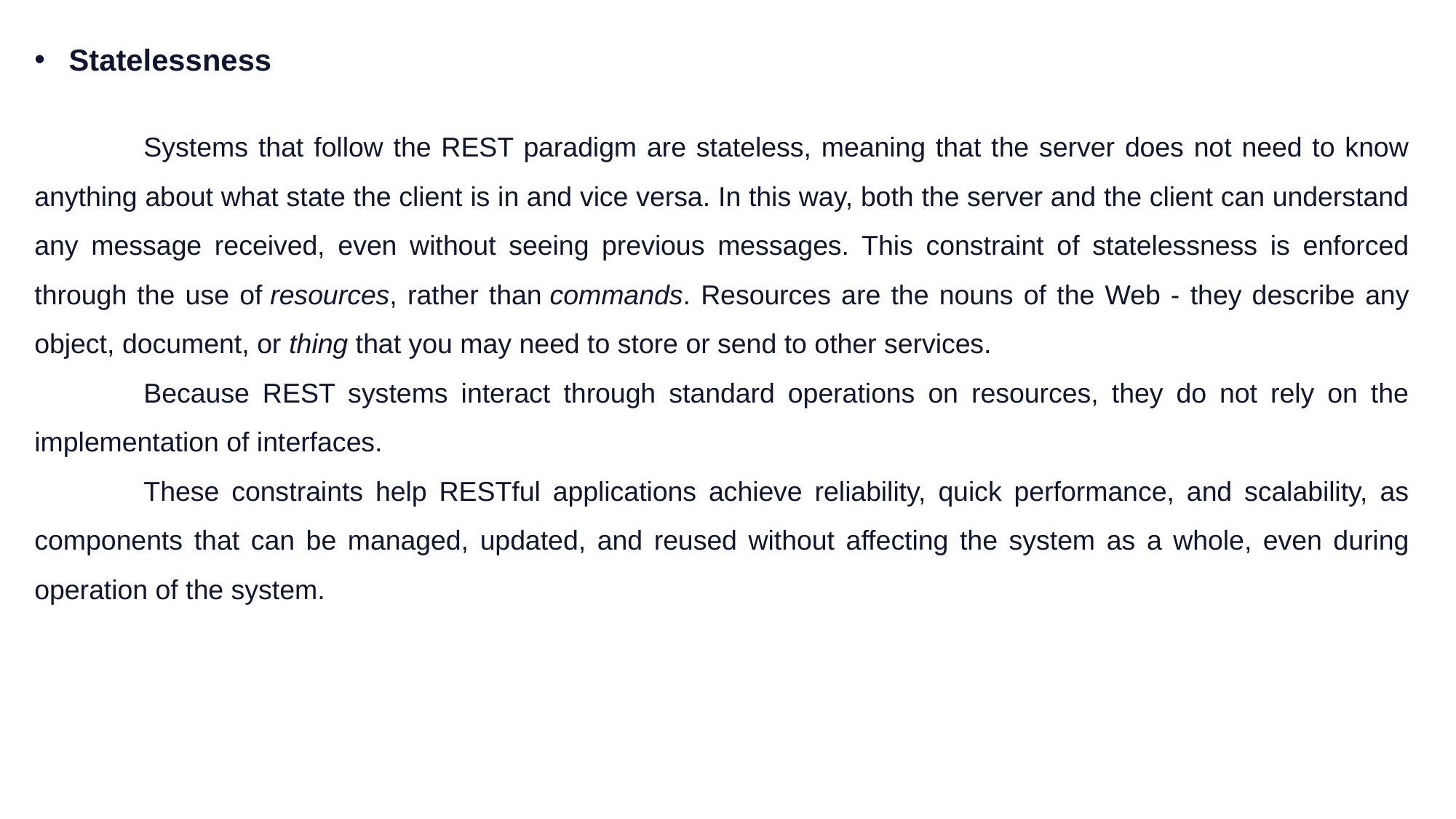

Statelessness

	Systems that follow the REST paradigm are stateless, meaning that the server does not need to know anything about what state the client is in and vice versa. In this way, both the server and the client can understand any message received, even without seeing previous messages. This constraint of statelessness is enforced through the use of resources, rather than commands. Resources are the nouns of the Web - they describe any object, document, or thing that you may need to store or send to other services.
	Because REST systems interact through standard operations on resources, they do not rely on the implementation of interfaces.
	These constraints help RESTful applications achieve reliability, quick performance, and scalability, as components that can be managed, updated, and reused without affecting the system as a whole, even during operation of the system.